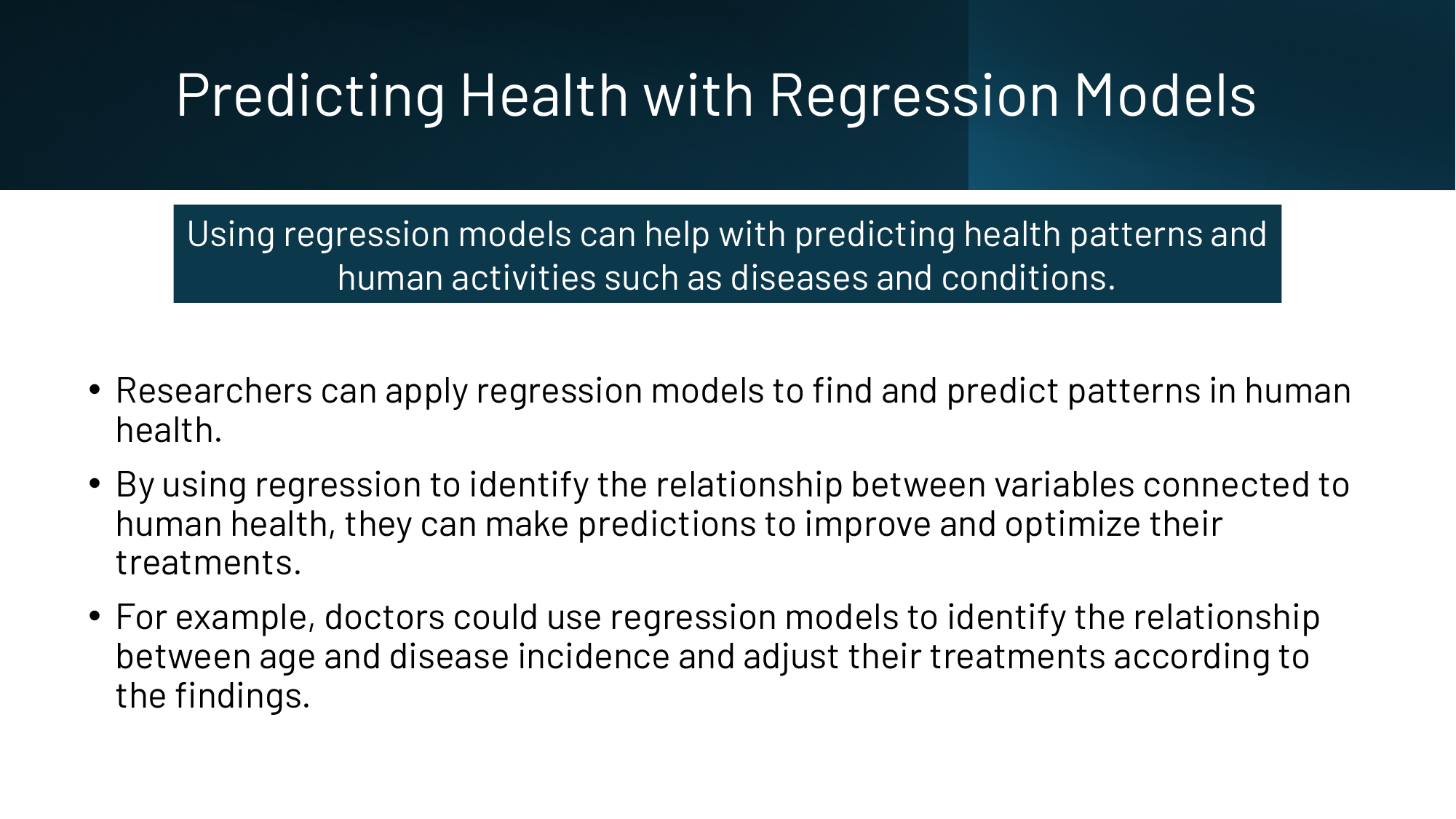

# Predicting Health with Regression Models
Using regression models can help with predicting health patterns and human activities such as diseases and conditions.
Researchers can apply regression models to find and predict patterns in human health.
By using regression to identify the relationship between variables connected to human health, they can make predictions to improve and optimize their treatments.
For example, doctors could use regression models to identify the relationship between age and disease incidence and adjust their treatments according to the findings.